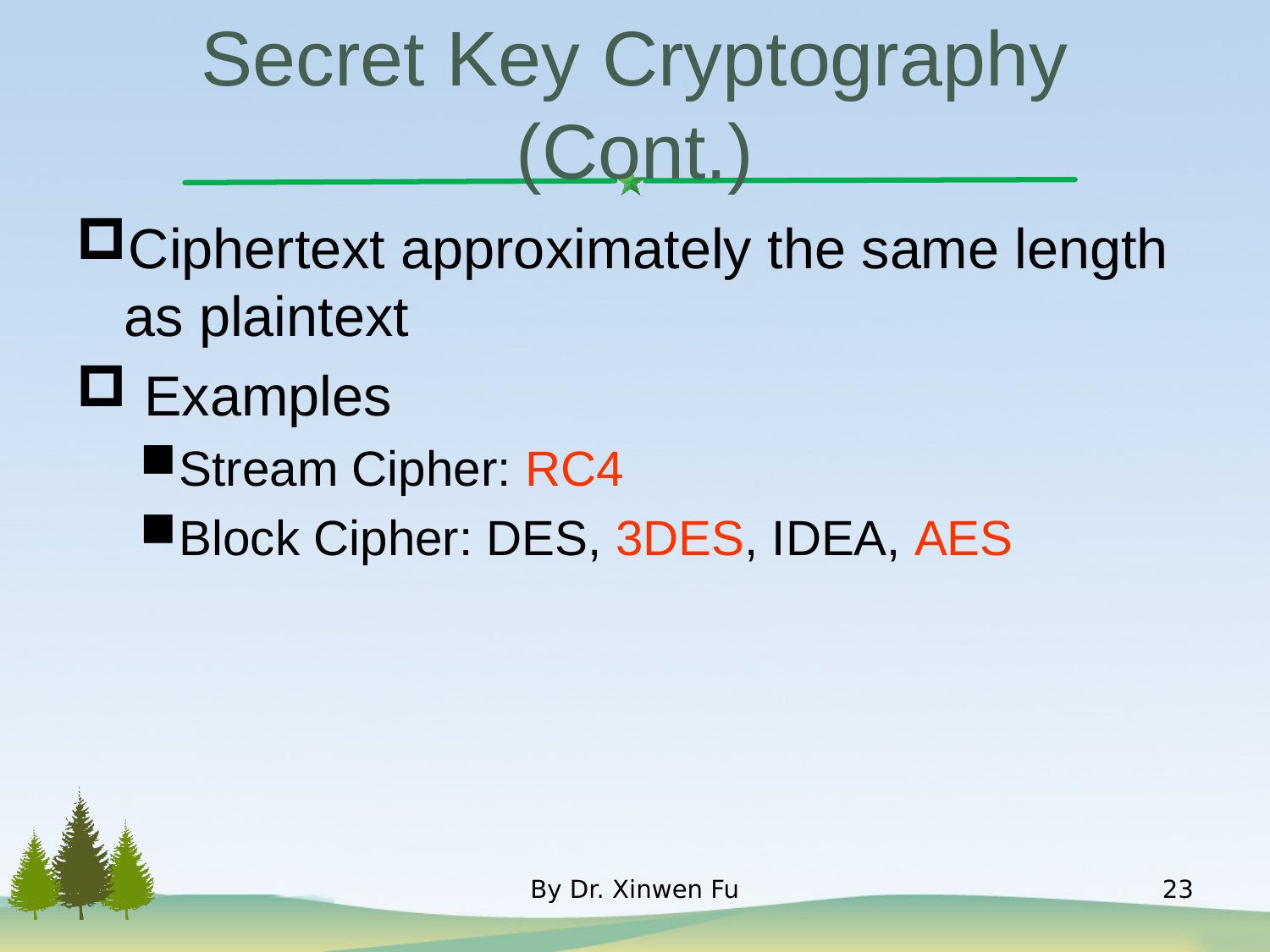

# Secret Key Cryptography (Cont.)
Ciphertext approximately the same length as plaintext
 Examples
Stream Cipher: RC4
Block Cipher: DES, 3DES, IDEA, AES

By Dr. Xinwen Fu
23